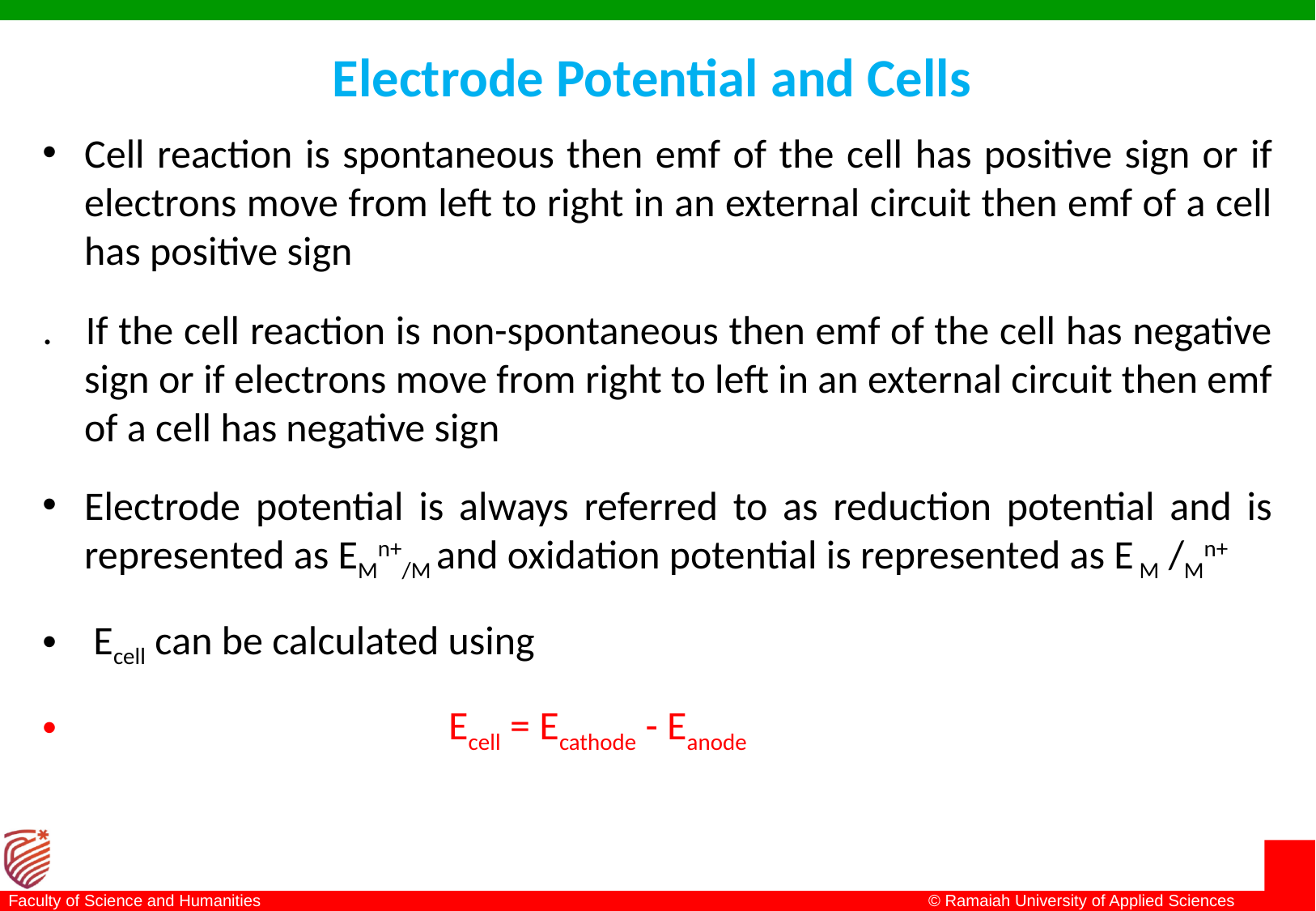

# Electrode Potential and Cells
Cell reaction is spontaneous then emf of the cell has positive sign or if electrons move from left to right in an external circuit then emf of a cell has positive sign
. 	If the cell reaction is non-spontaneous then emf of the cell has negative sign or if electrons move from right to left in an external circuit then emf of a cell has negative sign
Electrode potential is always referred to as reduction potential and is represented as EMn+/M and oxidation potential is represented as E M /Mn+
 Ecell can be calculated using
   			Ecell = Ecathode - Eanode